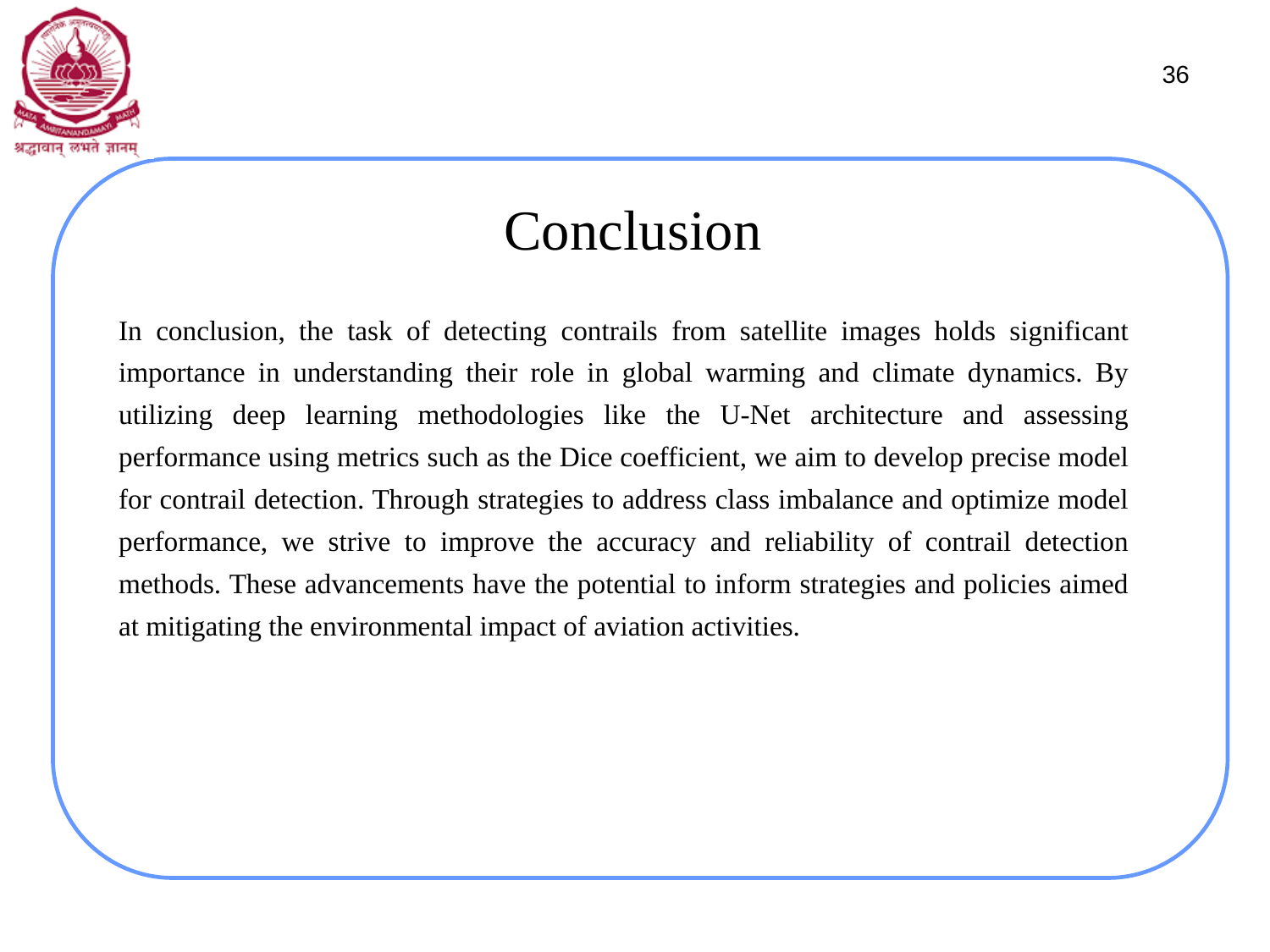

36
# Conclusion
In conclusion, the task of detecting contrails from satellite images holds significant importance in understanding their role in global warming and climate dynamics. By utilizing deep learning methodologies like the U-Net architecture and assessing performance using metrics such as the Dice coefficient, we aim to develop precise model for contrail detection. Through strategies to address class imbalance and optimize model performance, we strive to improve the accuracy and reliability of contrail detection methods. These advancements have the potential to inform strategies and policies aimed at mitigating the environmental impact of aviation activities.